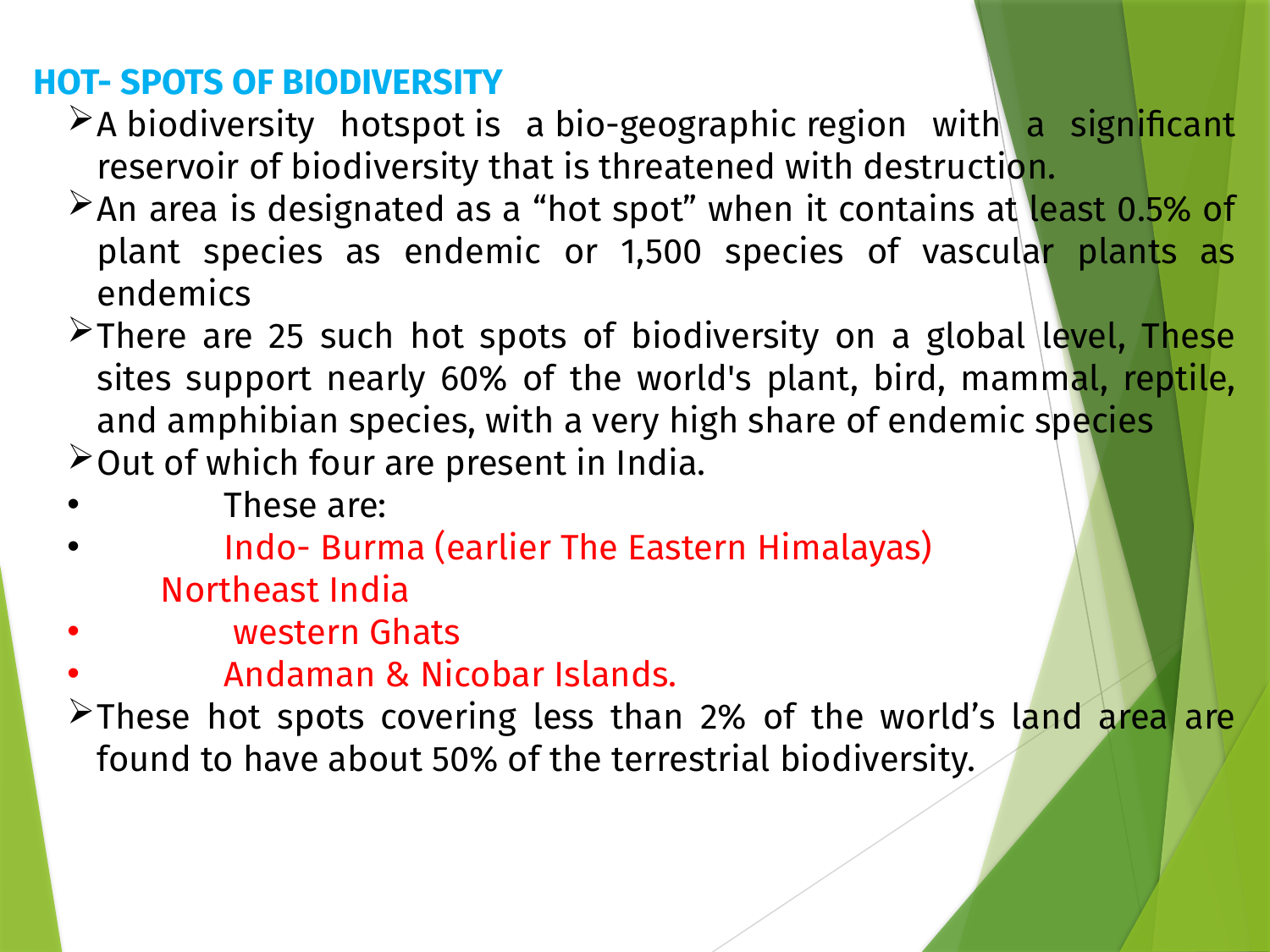

HOT- SPOTS OF BIODIVERSITY
A biodiversity hotspot is a bio-geographic region with a significant reservoir of biodiversity that is threatened with destruction.
An area is designated as a “hot spot” when it contains at least 0.5% of plant species as endemic or 1,500 species of vascular plants as endemics
There are 25 such hot spots of biodiversity on a global level, These sites support nearly 60% of the world's plant, bird, mammal, reptile, and amphibian species, with a very high share of endemic species
Out of which four are present in India.
	These are:
 	Indo- Burma (earlier The Eastern Himalayas)
Northeast India
	 western Ghats
	Andaman & Nicobar Islands.
These hot spots covering less than 2% of the world’s land area are found to have about 50% of the terrestrial biodiversity.